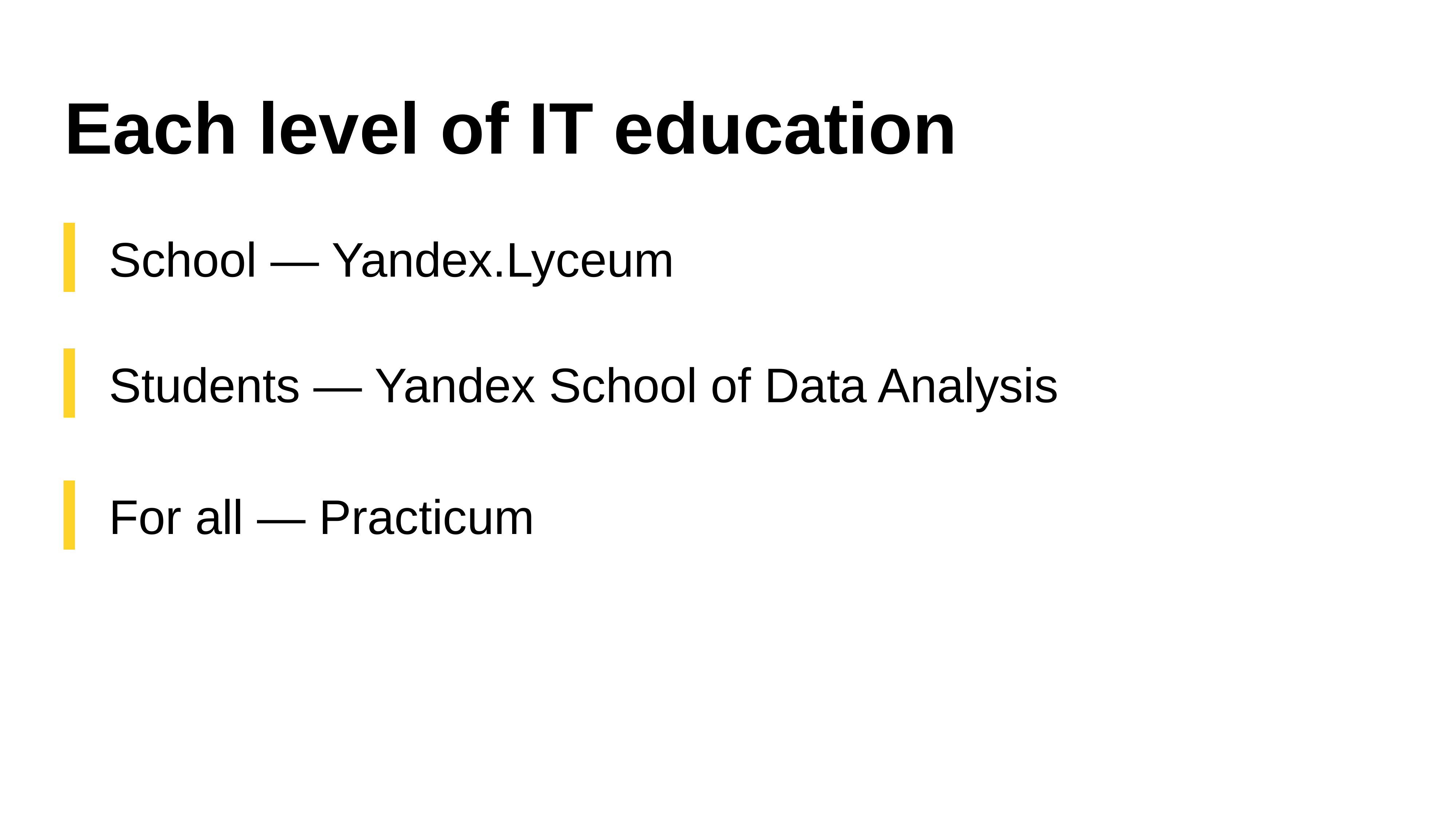

# Each level of IT education
School — Yandex.Lyceum

Students — Yandex School of Data Analysis

For all — Practicum